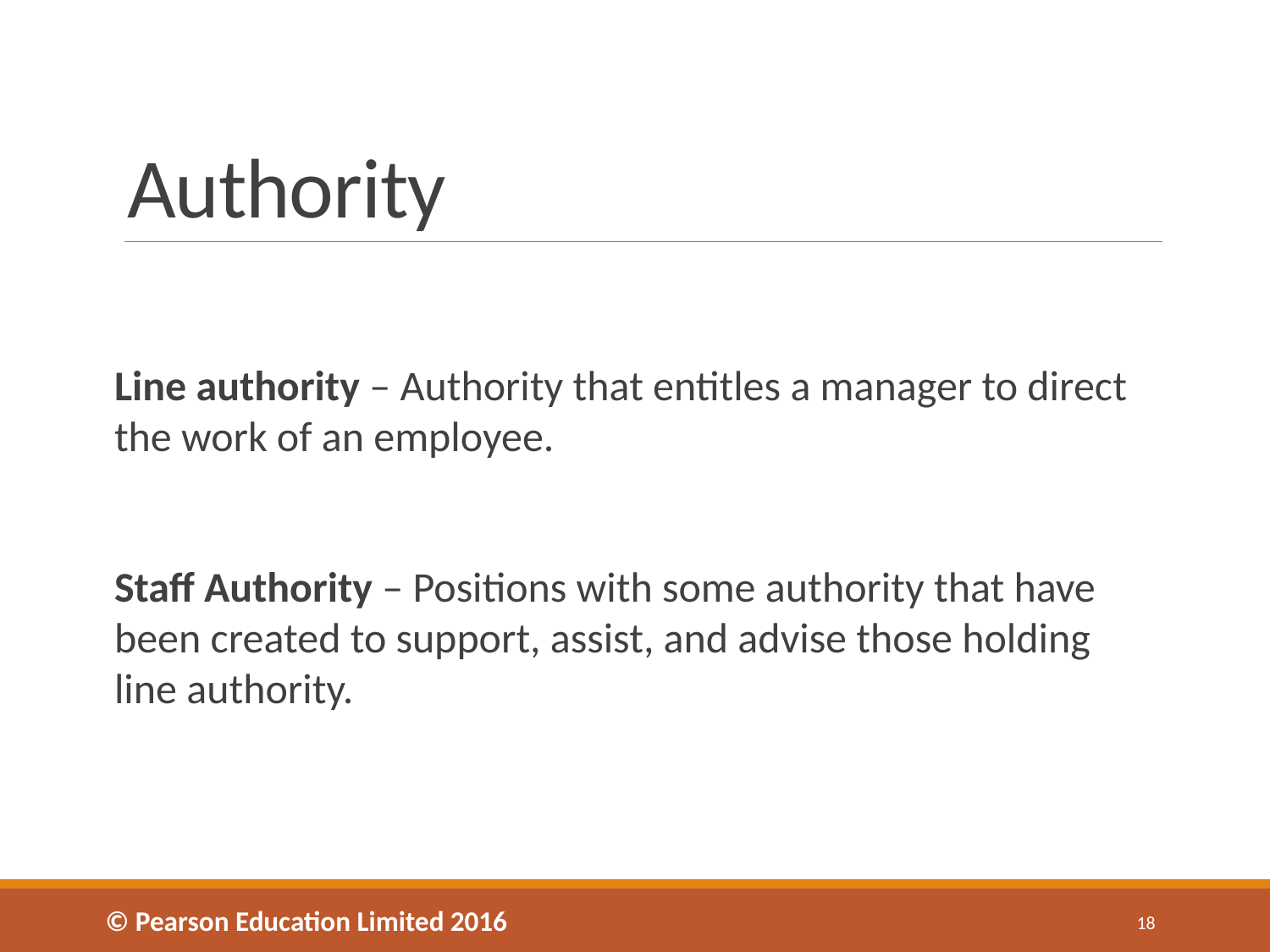

# Authority
Line authority – Authority that entitles a manager to direct the work of an employee.

Staff Authority – Positions with some authority that have been created to support, assist, and advise those holding line authority.
© Pearson Education Limited 2016
18